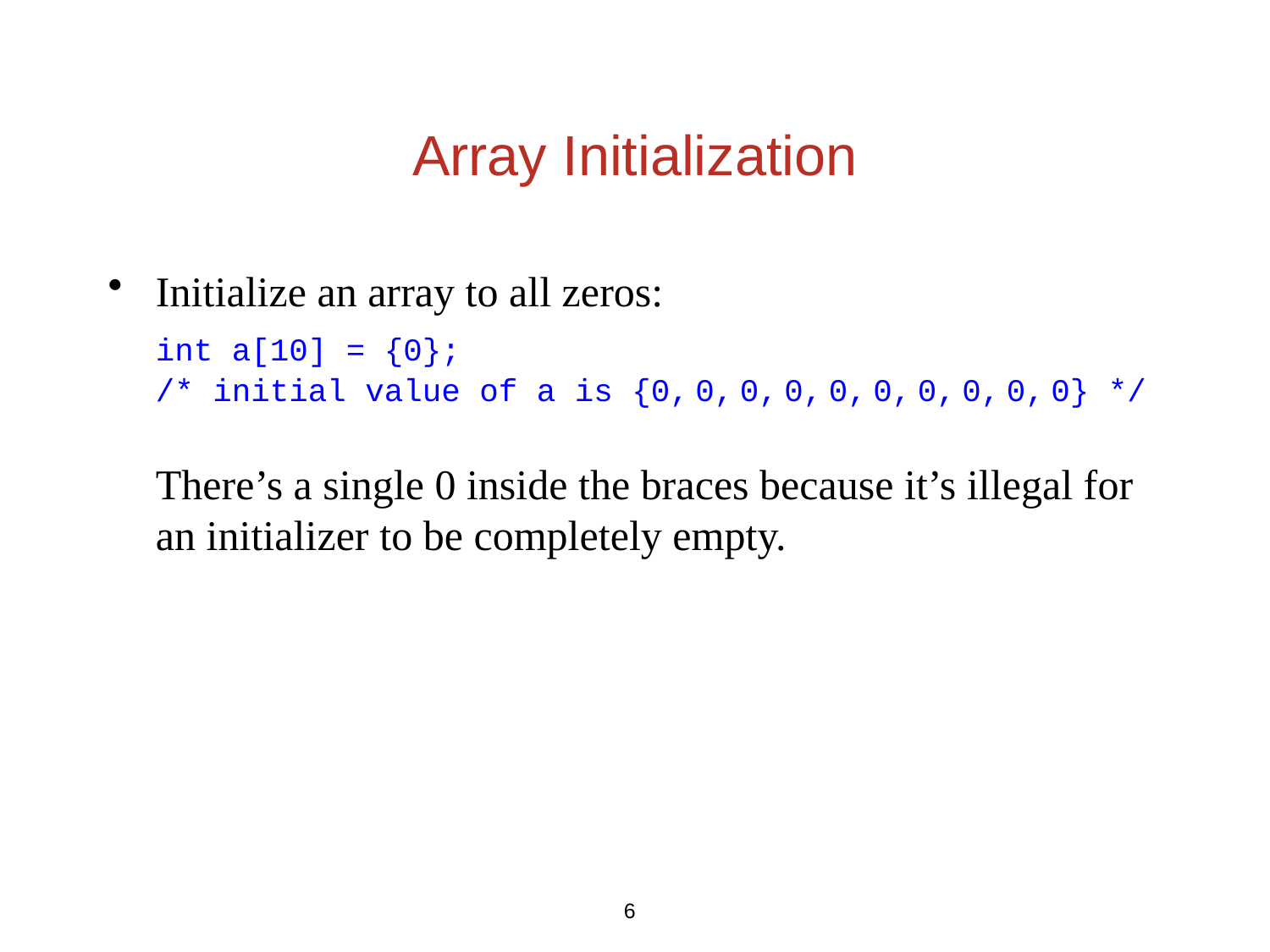

Array Initialization

Initialize an array to all zeros:
	int a[10] = {0};
	/* initial value of a is {0, 0, 0, 0, 0, 0, 0, 0, 0, 0} */

	There’s a single 0 inside the braces because it’s illegal for an initializer to be completely empty.

6